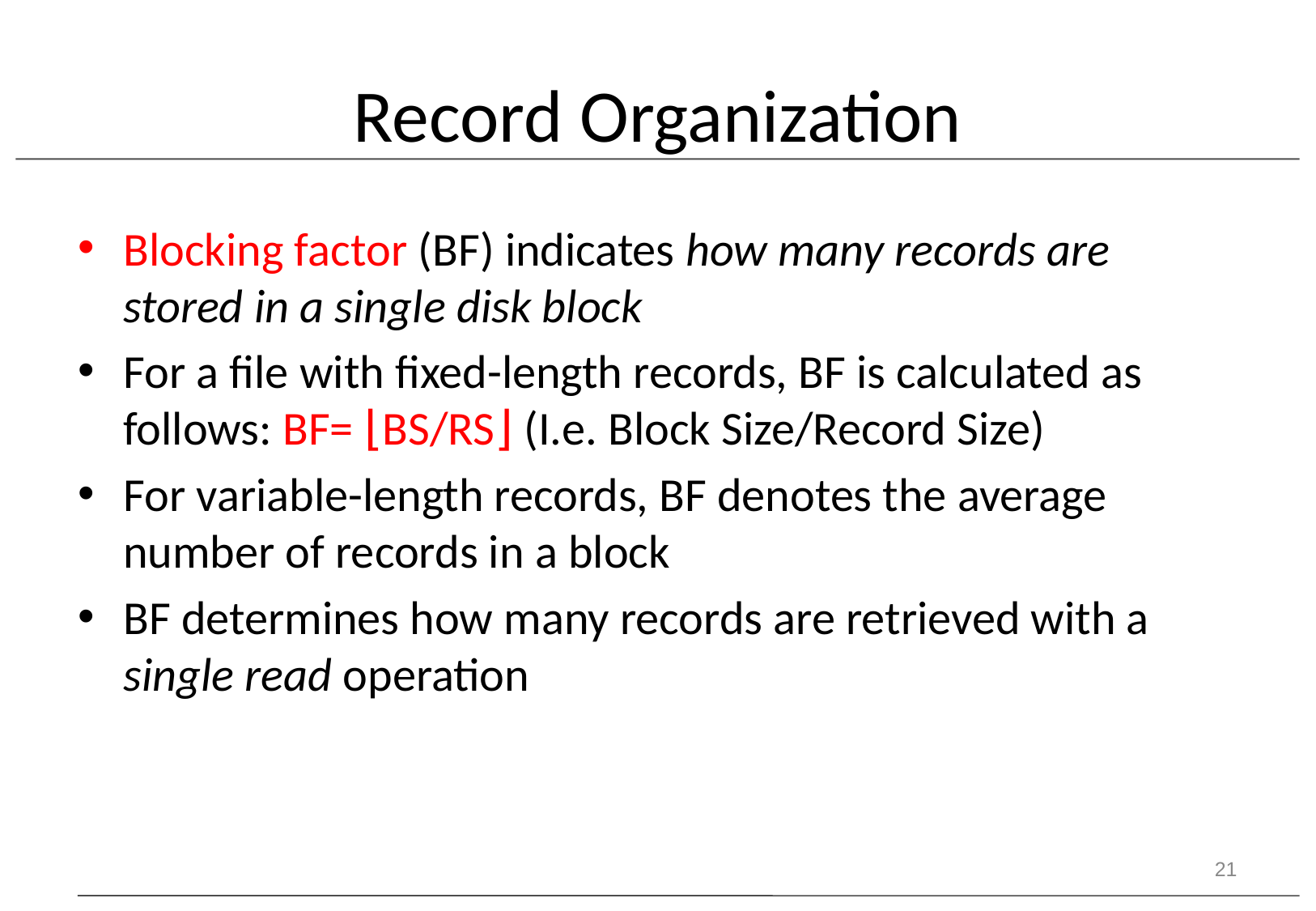

# Record Organization
Blocking factor (BF) indicates how many records are stored in a single disk block
For a file with fixed-length records, BF is calculated as follows: BF= ⌊BS/RS⌋ (I.e. Block Size/Record Size)
For variable-length records, BF denotes the average number of records in a block
BF determines how many records are retrieved with a single read operation

21